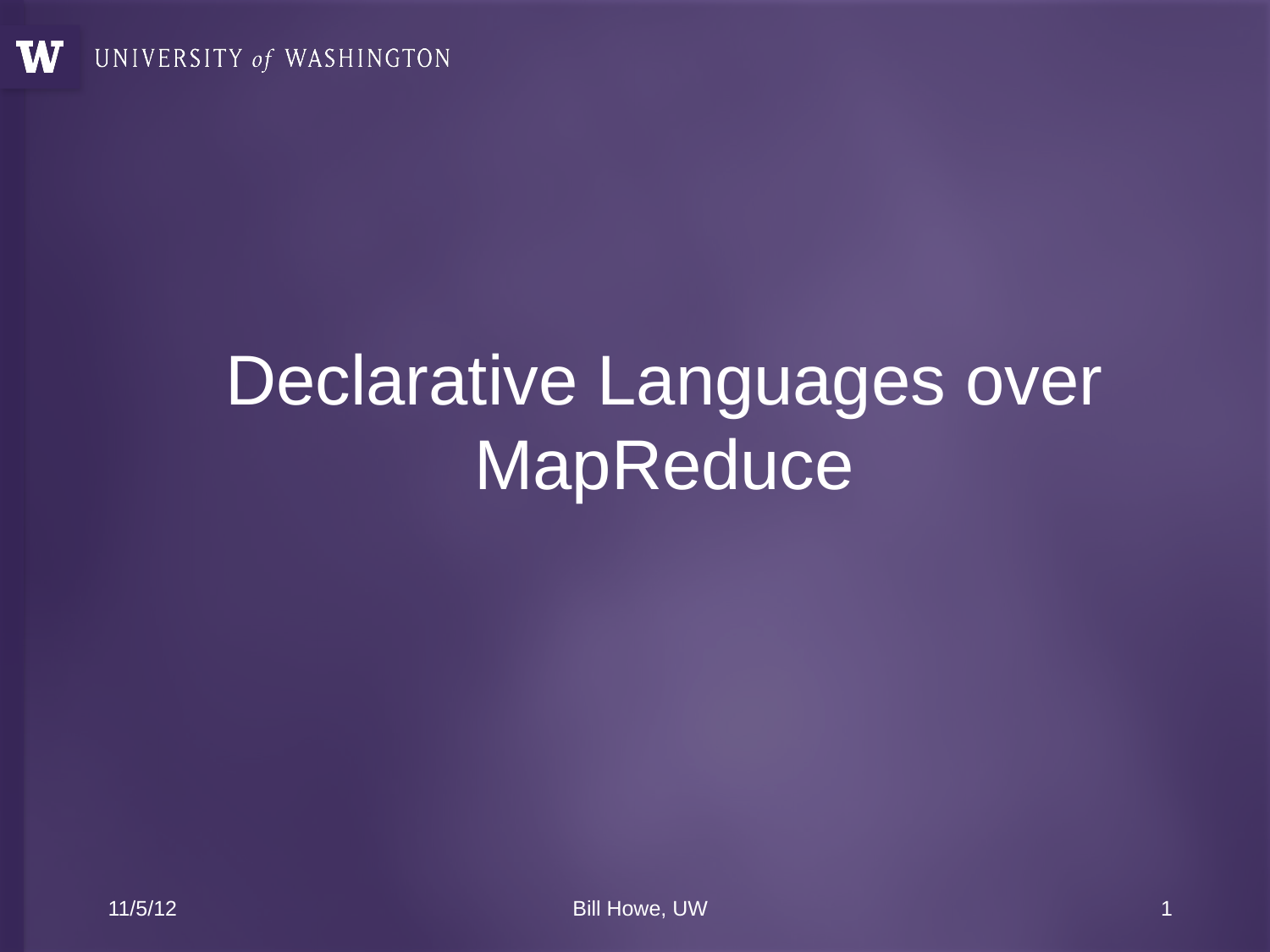

# Declarative Languages over MapReduce

11/5/12
Bill Howe, UW
1